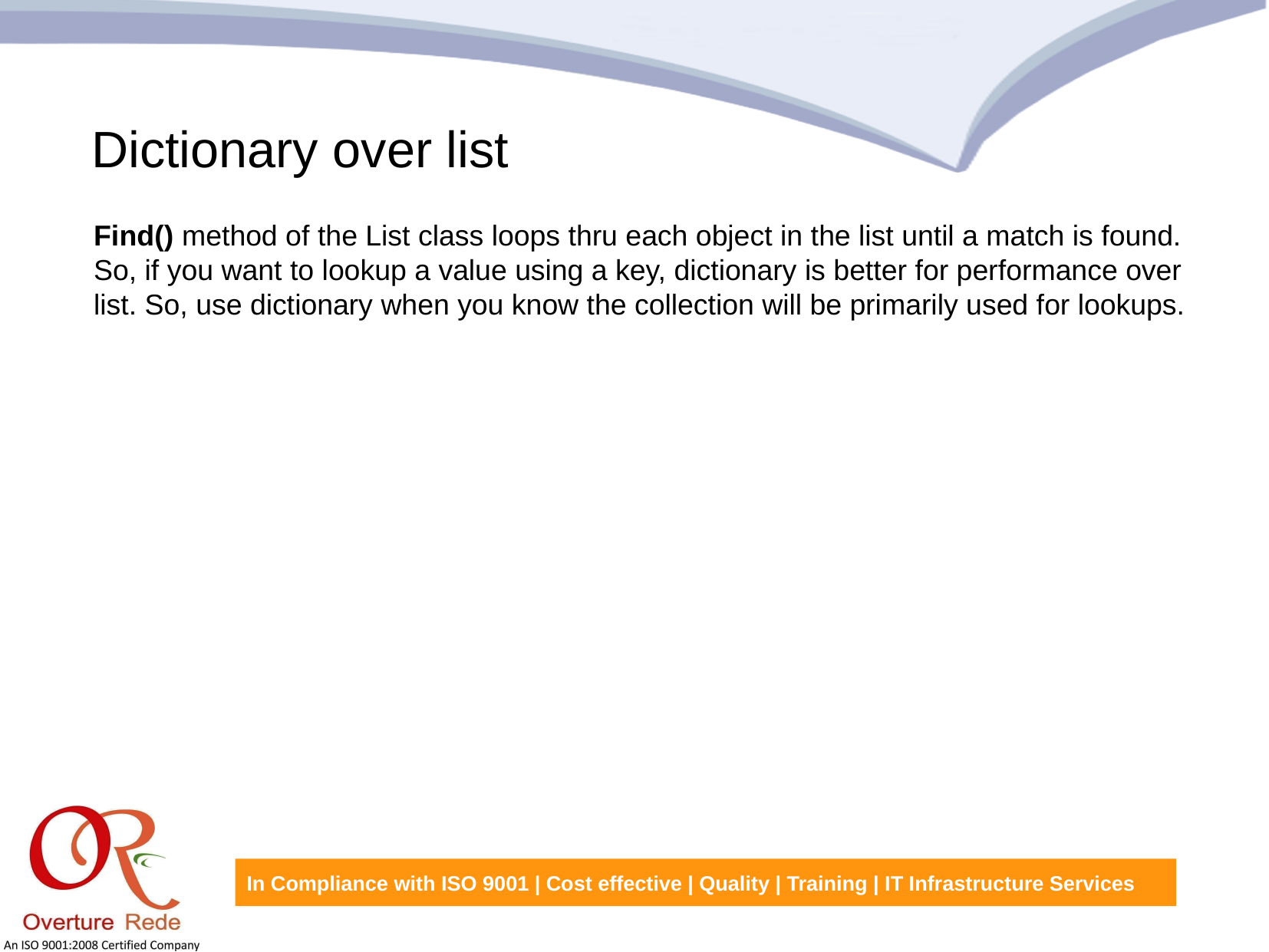

Dictionary over list
Find() method of the List class loops thru each object in the list until a match is found. So, if you want to lookup a value using a key, dictionary is better for performance over list. So, use dictionary when you know the collection will be primarily used for lookups.